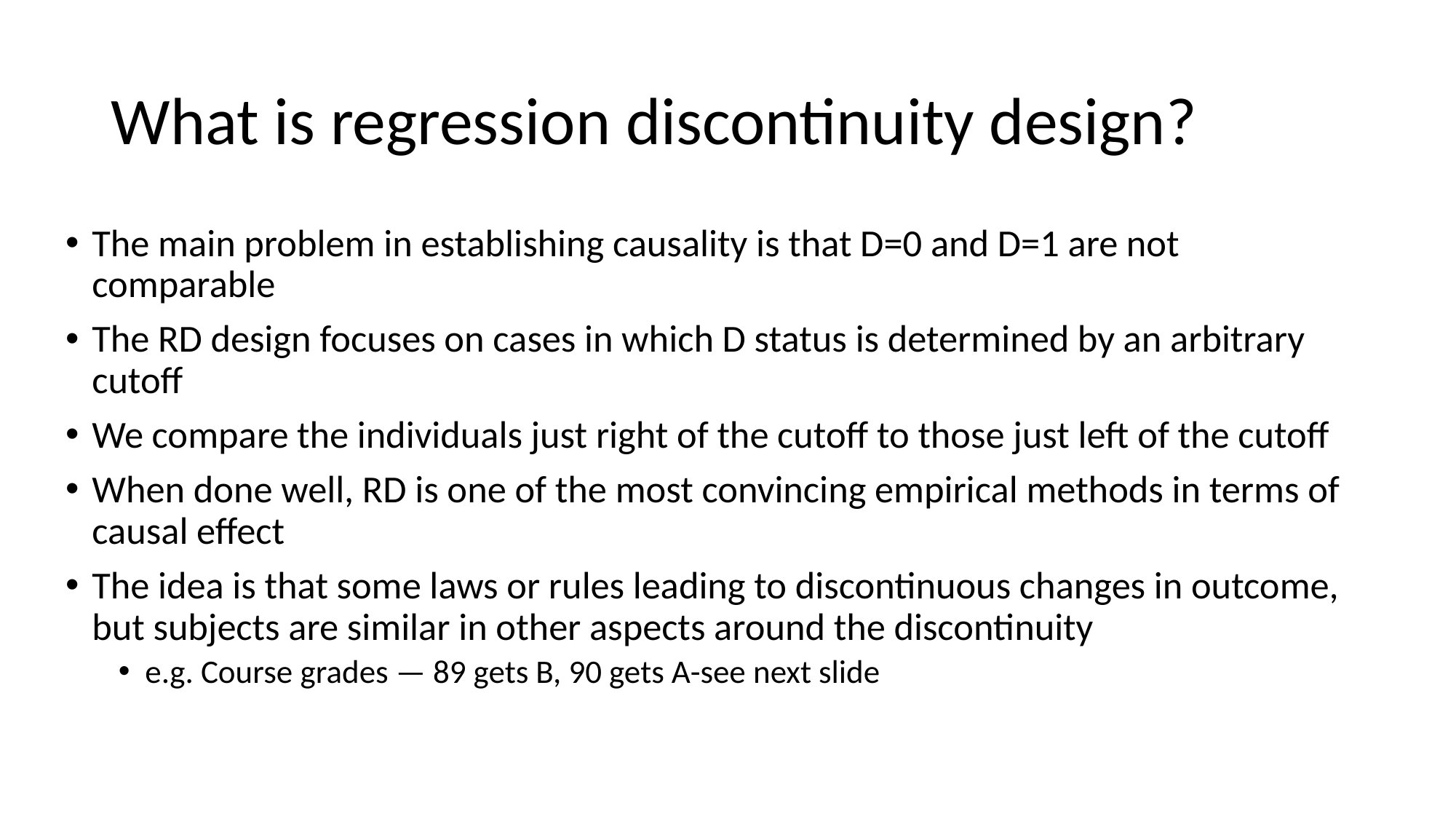

# What is regression discontinuity design?
The main problem in establishing causality is that D=0 and D=1 are not comparable
The RD design focuses on cases in which D status is determined by an arbitrary cutoff
We compare the individuals just right of the cutoff to those just left of the cutoff
When done well, RD is one of the most convincing empirical methods in terms of causal effect
The idea is that some laws or rules leading to discontinuous changes in outcome, but subjects are similar in other aspects around the discontinuity
e.g. Course grades — 89 gets B, 90 gets A-see next slide